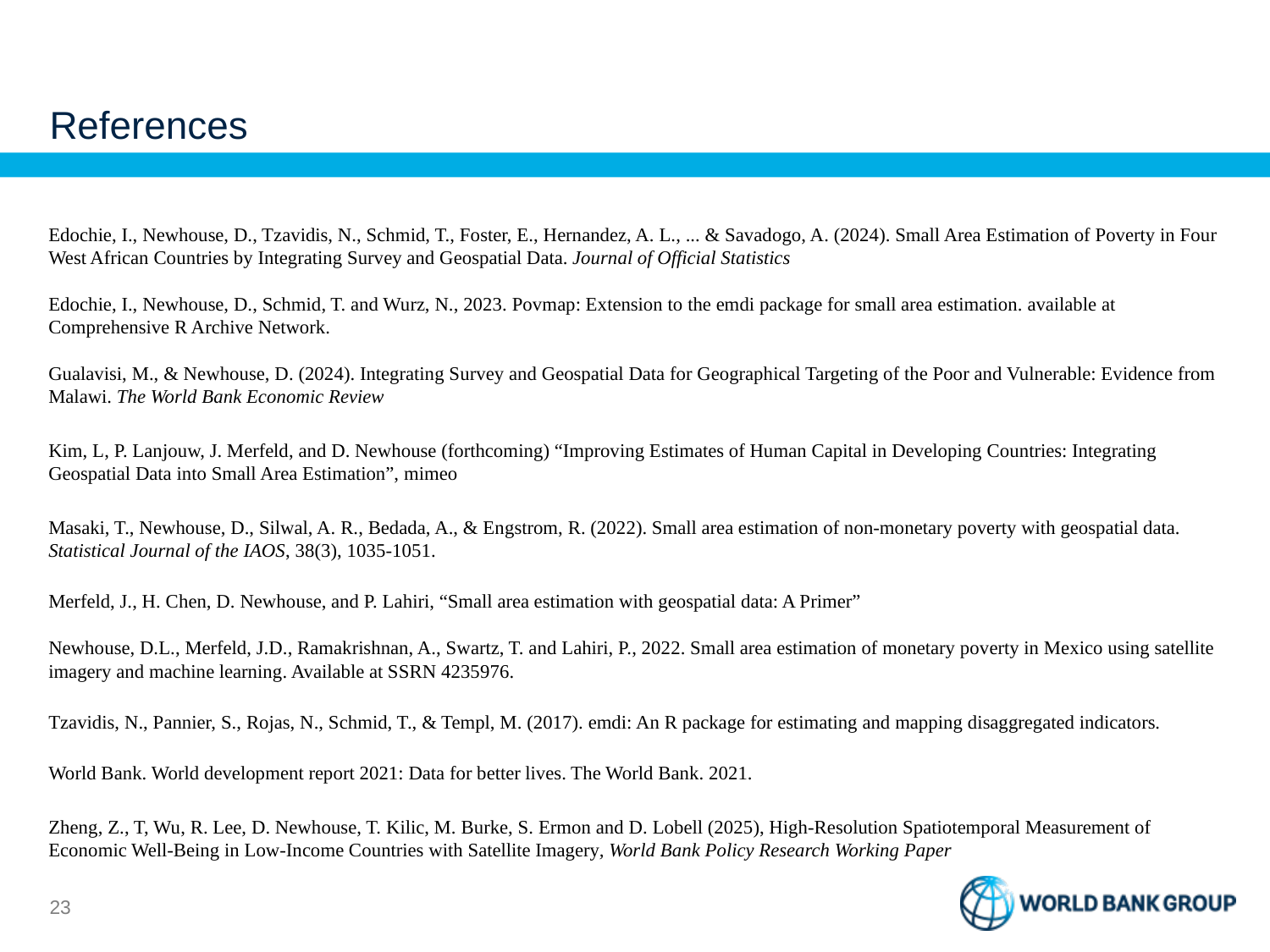

# References
Edochie, I., Newhouse, D., Tzavidis, N., Schmid, T., Foster, E., Hernandez, A. L., ... & Savadogo, A. (2024). Small Area Estimation of Poverty in Four West African Countries by Integrating Survey and Geospatial Data. Journal of Official Statistics

Edochie, I., Newhouse, D., Schmid, T. and Wurz, N., 2023. Povmap: Extension to the emdi package for small area estimation. available at Comprehensive R Archive Network.

Gualavisi, M., & Newhouse, D. (2024). Integrating Survey and Geospatial Data for Geographical Targeting of the Poor and Vulnerable: Evidence from Malawi. The World Bank Economic Review

Kim, L, P. Lanjouw, J. Merfeld, and D. Newhouse (forthcoming) “Improving Estimates of Human Capital in Developing Countries: Integrating Geospatial Data into Small Area Estimation”, mimeo

Masaki, T., Newhouse, D., Silwal, A. R., Bedada, A., & Engstrom, R. (2022). Small area estimation of non-monetary poverty with geospatial data. Statistical Journal of the IAOS, 38(3), 1035-1051.

Merfeld, J., H. Chen, D. Newhouse, and P. Lahiri, “Small area estimation with geospatial data: A Primer”

Newhouse, D.L., Merfeld, J.D., Ramakrishnan, A., Swartz, T. and Lahiri, P., 2022. Small area estimation of monetary poverty in Mexico using satellite imagery and machine learning. Available at SSRN 4235976.

Tzavidis, N., Pannier, S., Rojas, N., Schmid, T., & Templ, M. (2017). emdi: An R package for estimating and mapping disaggregated indicators.

World Bank. World development report 2021: Data for better lives. The World Bank. 2021.

Zheng, Z., T, Wu, R. Lee, D. Newhouse, T. Kilic, M. Burke, S. Ermon and D. Lobell (2025), High-Resolution Spatiotemporal Measurement of Economic Well-Being in Low-Income Countries with Satellite Imagery, World Bank Policy Research Working Paper

23